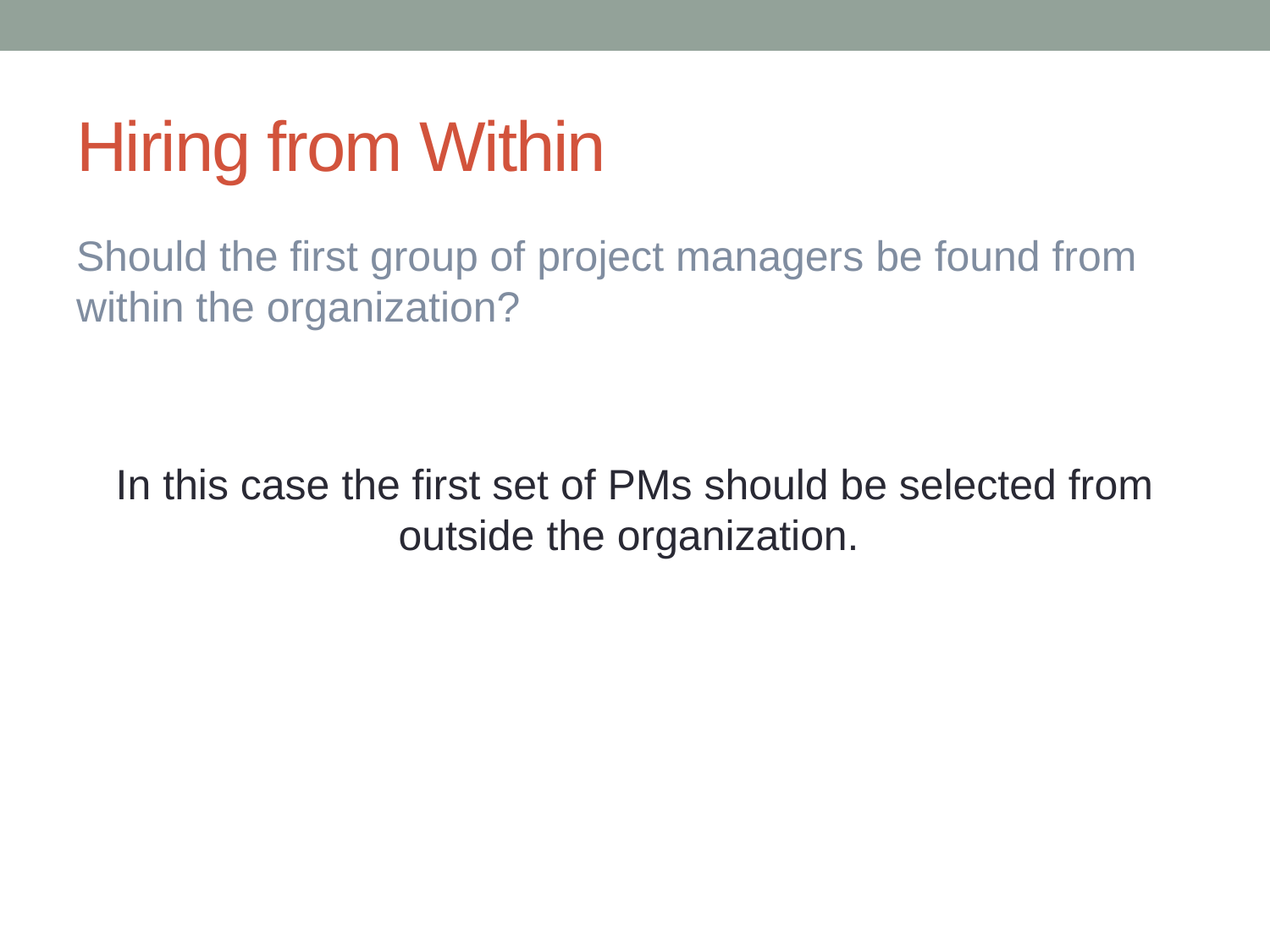

# Hiring from Within
Should the first group of project managers be found from within the organization?

In this case the first set of PMs should be selected from outside the organization.